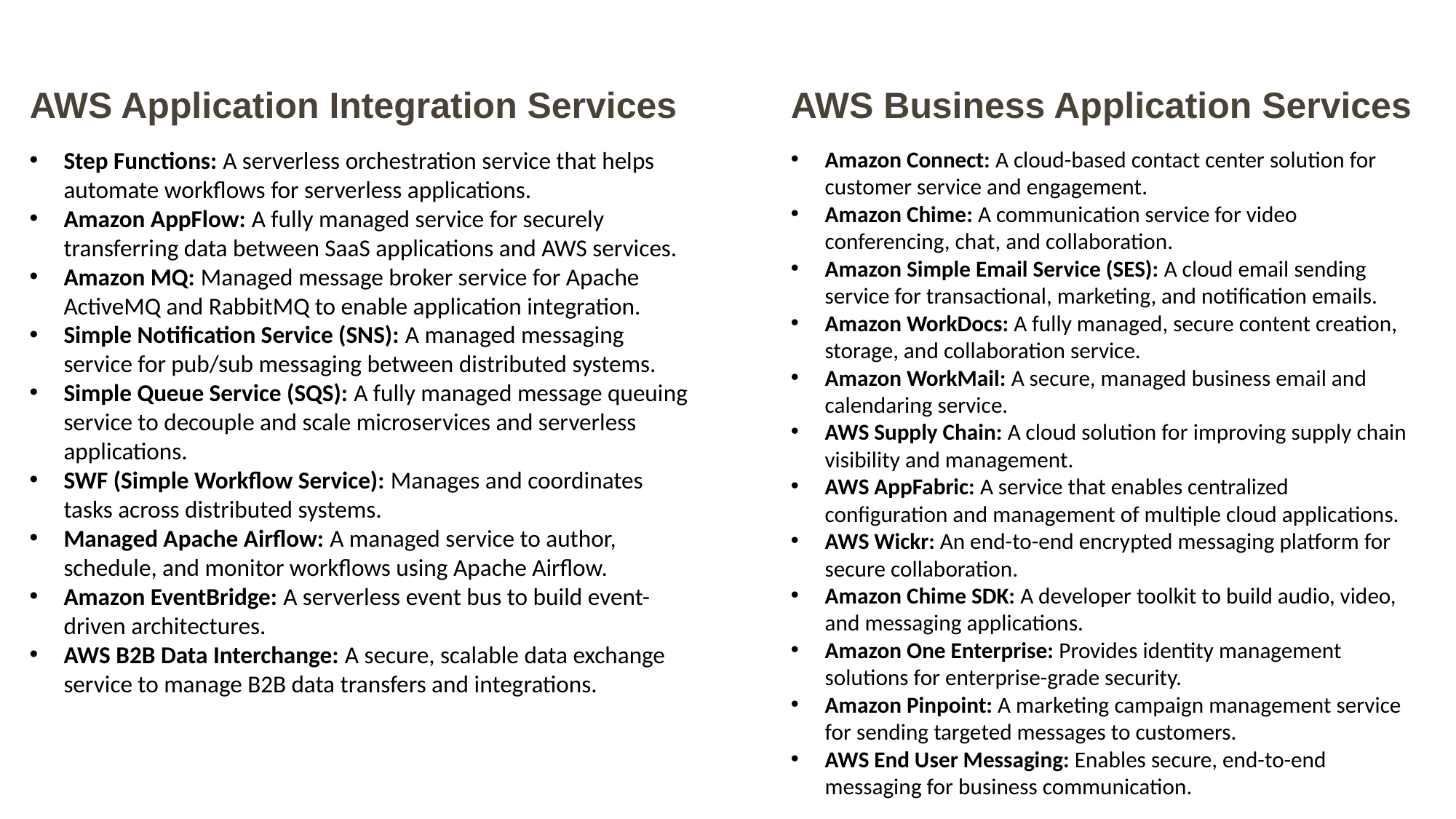

AWS Business Application Services
AWS Application Integration Services
Amazon Connect: A cloud-based contact center solution for customer service and engagement.
Amazon Chime: A communication service for video conferencing, chat, and collaboration.
Amazon Simple Email Service (SES): A cloud email sending service for transactional, marketing, and notification emails.
Amazon WorkDocs: A fully managed, secure content creation, storage, and collaboration service.
Amazon WorkMail: A secure, managed business email and calendaring service.
AWS Supply Chain: A cloud solution for improving supply chain visibility and management.
AWS AppFabric: A service that enables centralized configuration and management of multiple cloud applications.
AWS Wickr: An end-to-end encrypted messaging platform for secure collaboration.
Amazon Chime SDK: A developer toolkit to build audio, video, and messaging applications.
Amazon One Enterprise: Provides identity management solutions for enterprise-grade security.
Amazon Pinpoint: A marketing campaign management service for sending targeted messages to customers.
AWS End User Messaging: Enables secure, end-to-end messaging for business communication.
Step Functions: A serverless orchestration service that helps automate workflows for serverless applications.
Amazon AppFlow: A fully managed service for securely transferring data between SaaS applications and AWS services.
Amazon MQ: Managed message broker service for Apache ActiveMQ and RabbitMQ to enable application integration.
Simple Notification Service (SNS): A managed messaging service for pub/sub messaging between distributed systems.
Simple Queue Service (SQS): A fully managed message queuing service to decouple and scale microservices and serverless applications.
SWF (Simple Workflow Service): Manages and coordinates tasks across distributed systems.
Managed Apache Airflow: A managed service to author, schedule, and monitor workflows using Apache Airflow.
Amazon EventBridge: A serverless event bus to build event-driven architectures.
AWS B2B Data Interchange: A secure, scalable data exchange service to manage B2B data transfers and integrations.